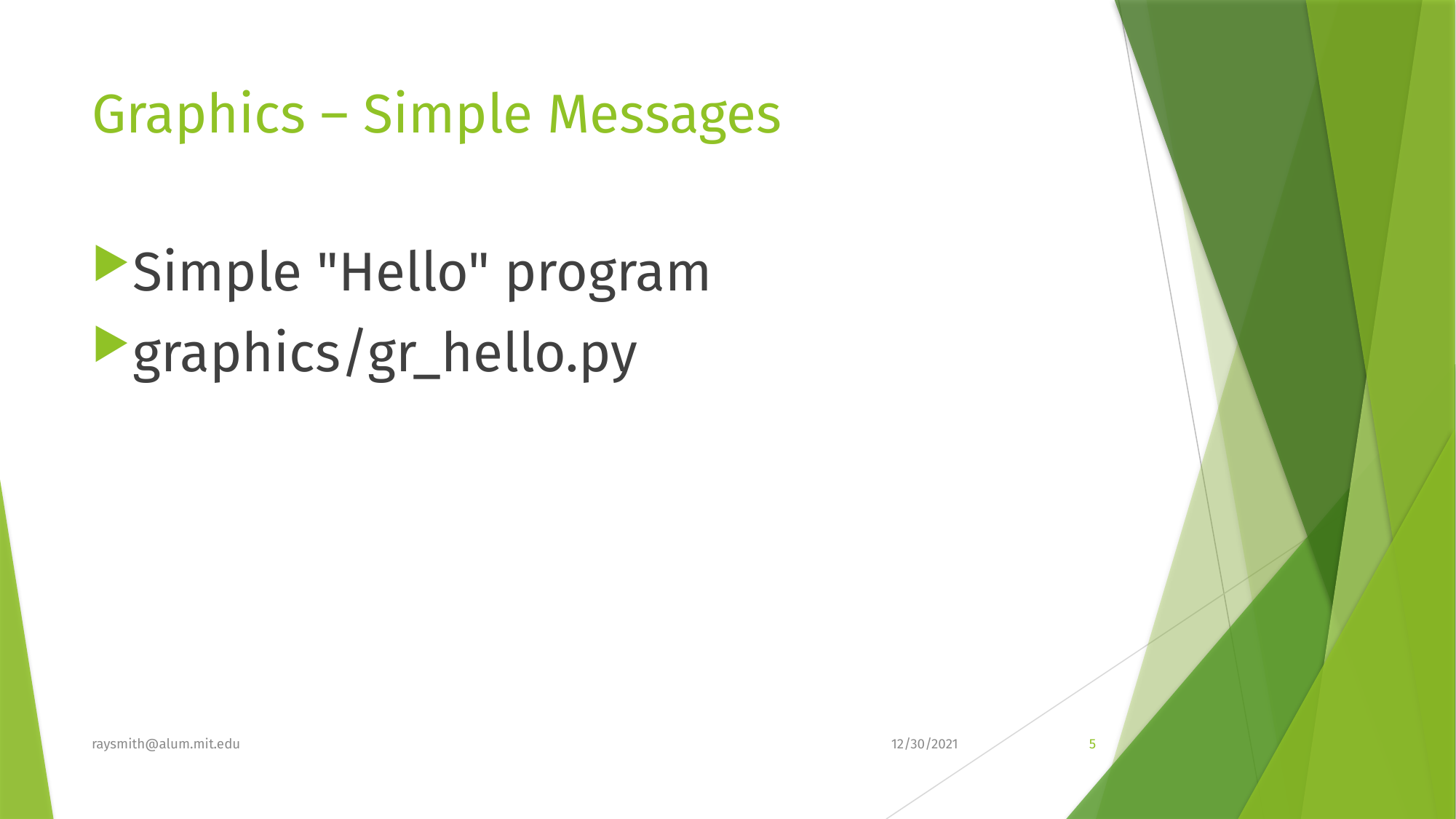

# Graphics – Simple Messages
Simple "Hello" program
graphics/gr_hello.py
raysmith@alum.mit.edu
12/30/2021
5